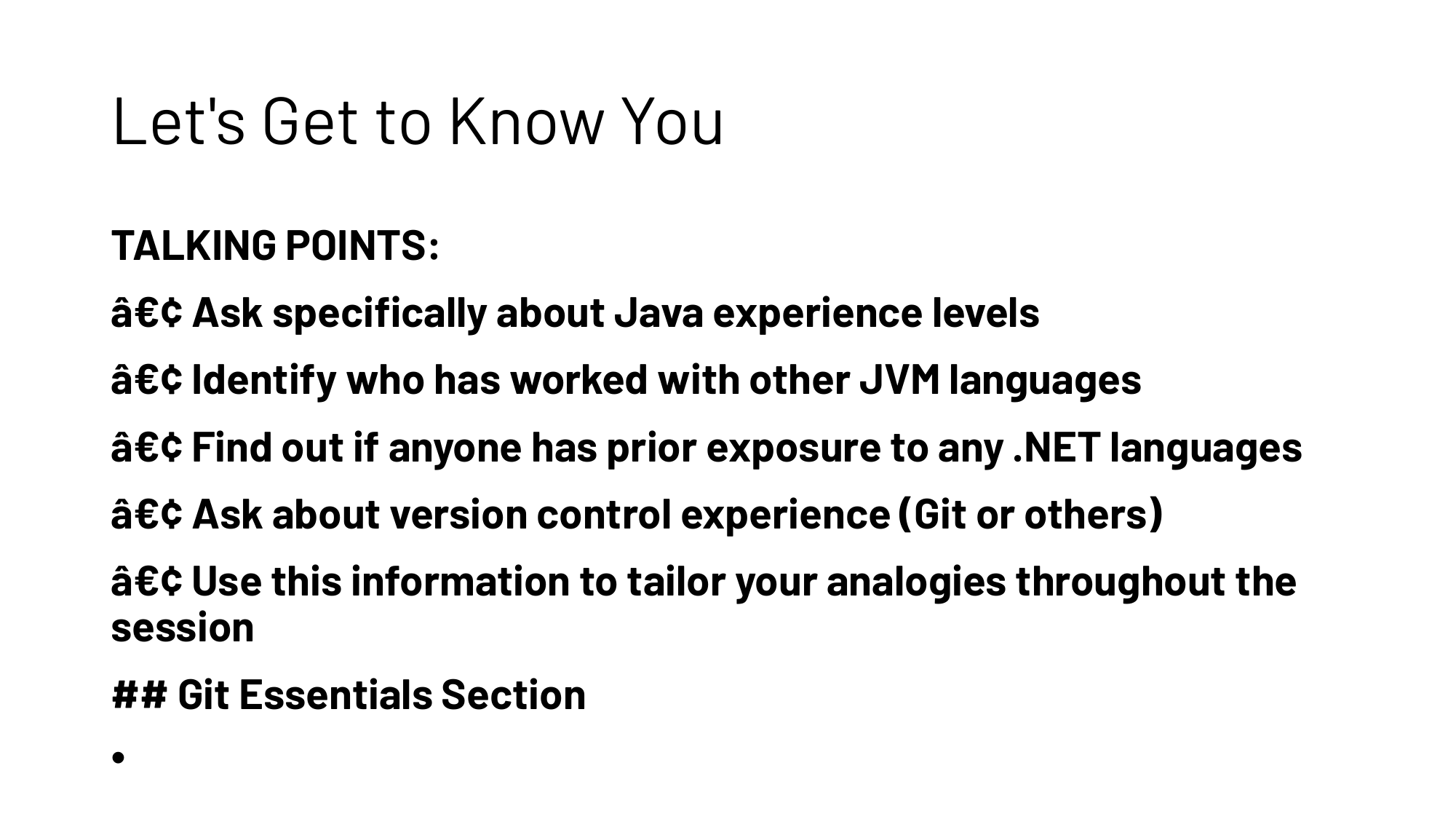

# Let's Get to Know You
TALKING POINTS:
â€¢ Ask specifically about Java experience levels
â€¢ Identify who has worked with other JVM languages
â€¢ Find out if anyone has prior exposure to any .NET languages
â€¢ Ask about version control experience (Git or others)
â€¢ Use this information to tailor your analogies throughout the session
## Git Essentials Section